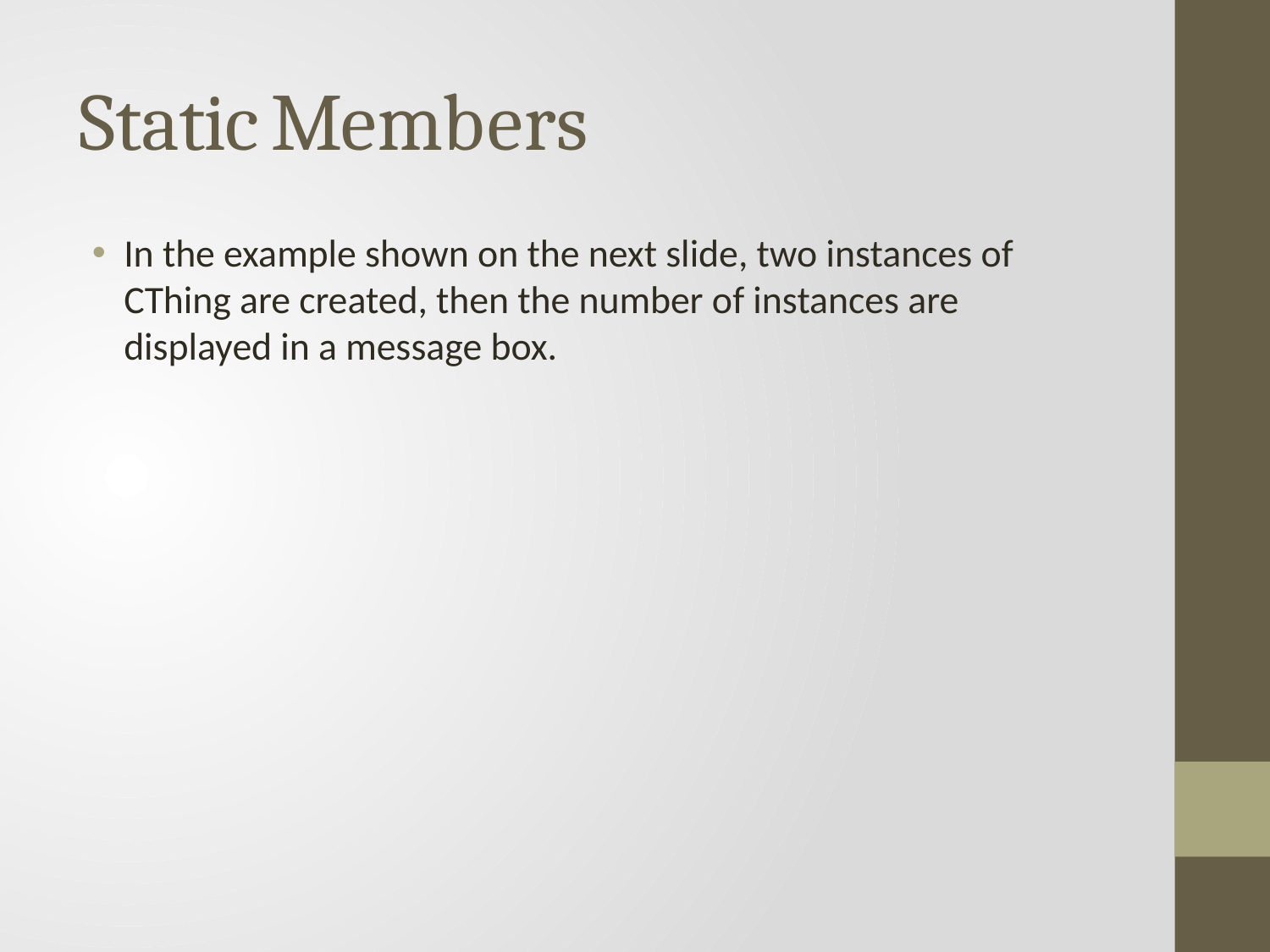

# Static Members
In the example shown on the next slide, two instances of CThing are created, then the number of instances are displayed in a message box.